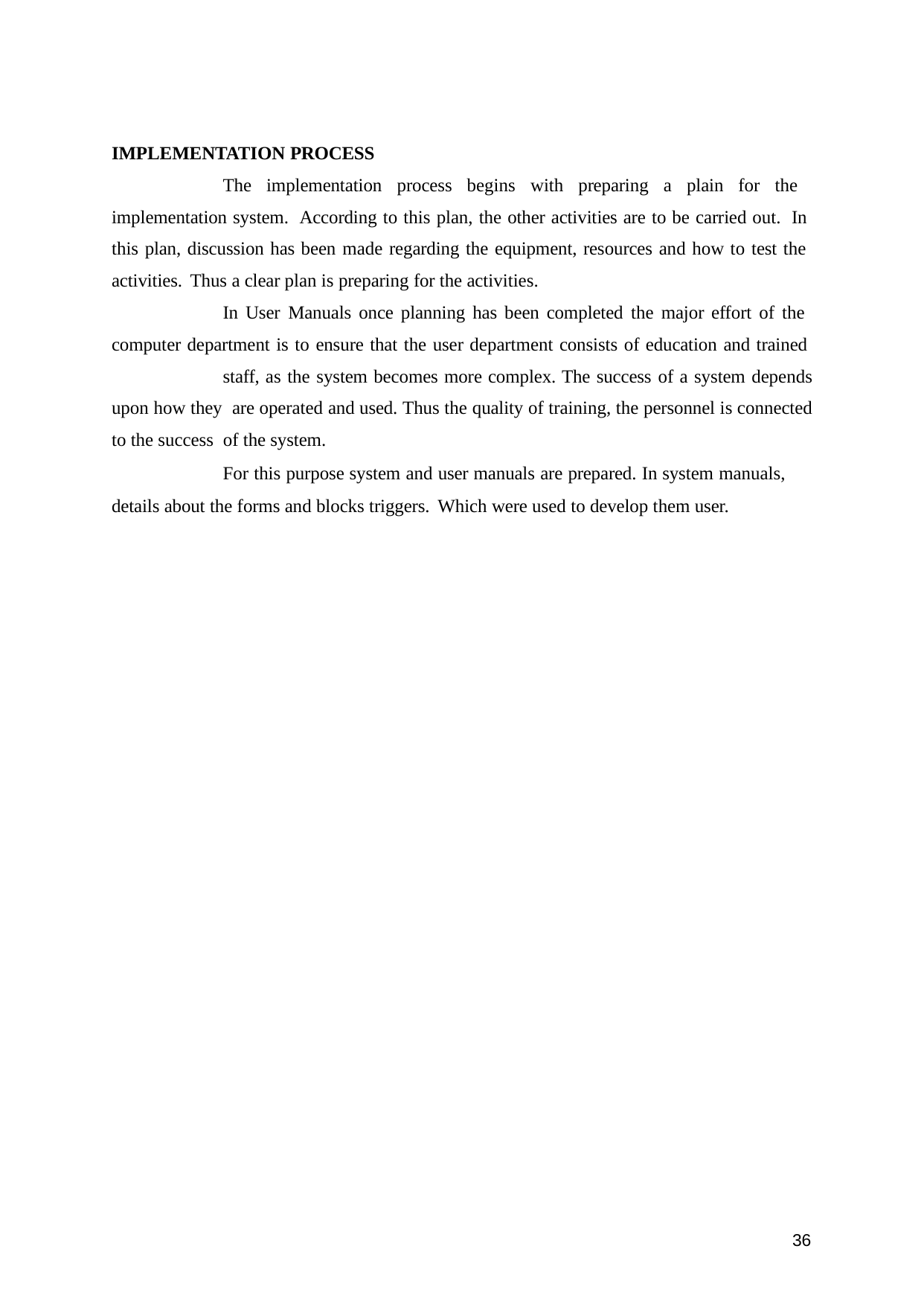

IMPLEMENTATION PROCESS
The implementation process begins with preparing a plain for the  implementation system. According to this plan, the other activities are to be carried out. In  this plan, discussion has been made regarding the equipment, resources and how to test the  activities. Thus a clear plan is preparing for the activities.
In User Manuals once planning has been completed the major effort of the  computer department is to ensure that the user department consists of education and trained
staff, as the system becomes more complex. The success of a system depends upon how they  are operated and used. Thus the quality of training, the personnel is connected to the success  of the system.
For this purpose system and user manuals are prepared. In system manuals,  details about the forms and blocks triggers. Which were used to develop them user.
36